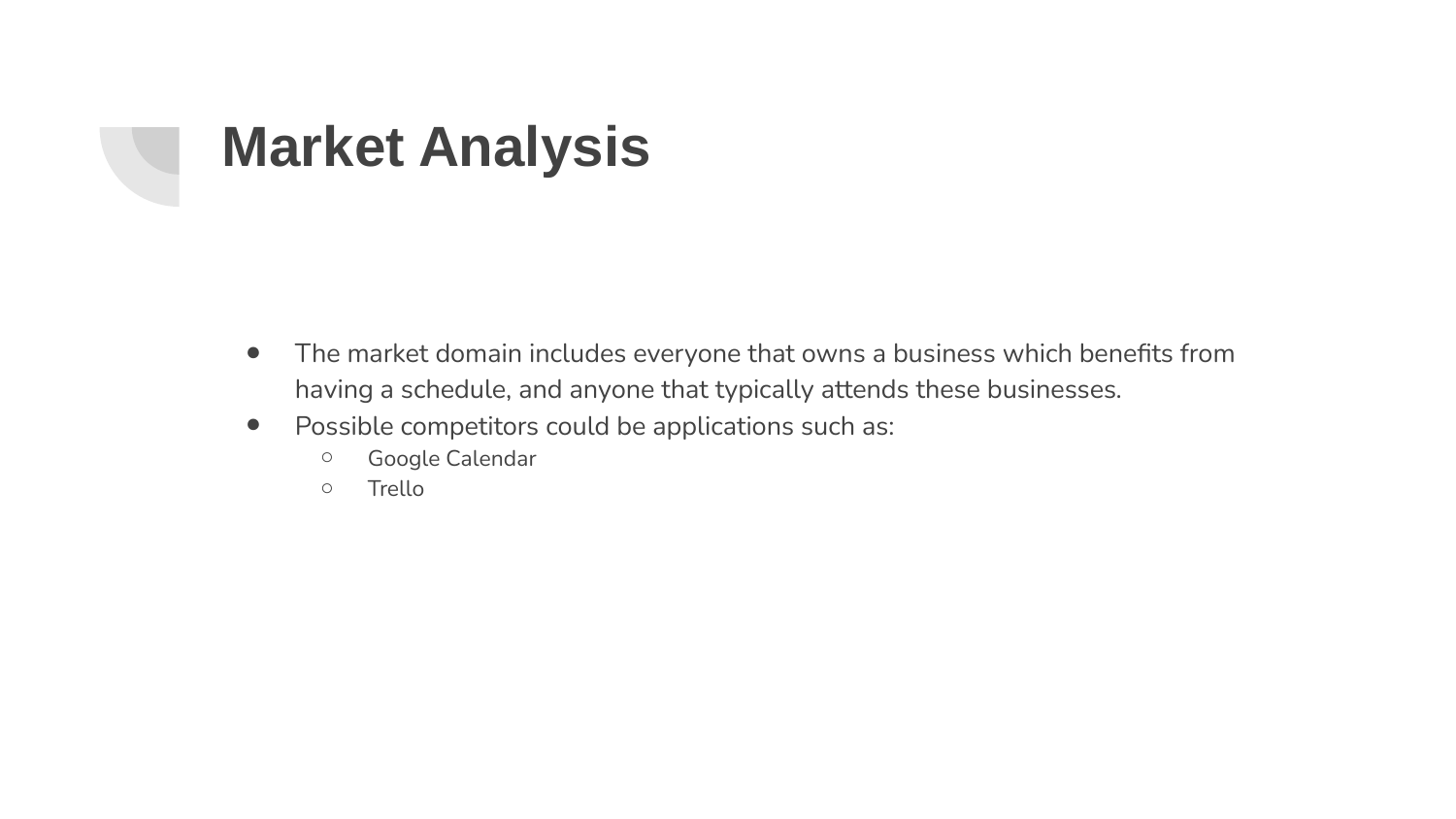

# Market Analysis
The market domain includes everyone that owns a business which benefits from having a schedule, and anyone that typically attends these businesses.
Possible competitors could be applications such as:
Google Calendar
Trello